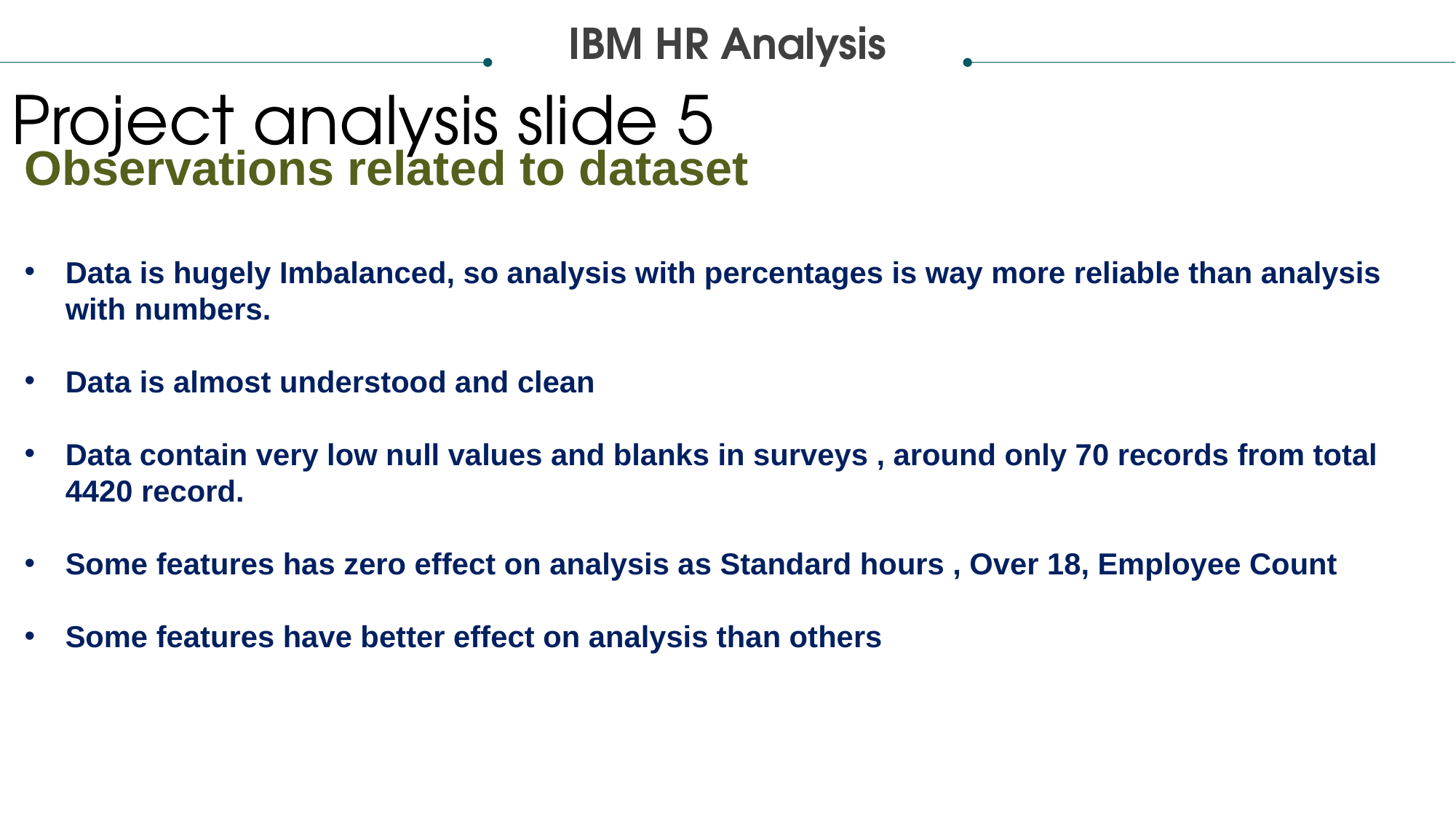

IBM HR Analysis
Project analysis slide 5
Observations related to dataset

Data is hugely Imbalanced, so analysis with percentages is way more reliable than analysis with numbers.

Data is almost understood and clean

Data contain very low null values and blanks in surveys , around only 70 records from total 4420 record.

Some features has zero effect on analysis as Standard hours , Over 18, Employee Count

Some features have better effect on analysis than others